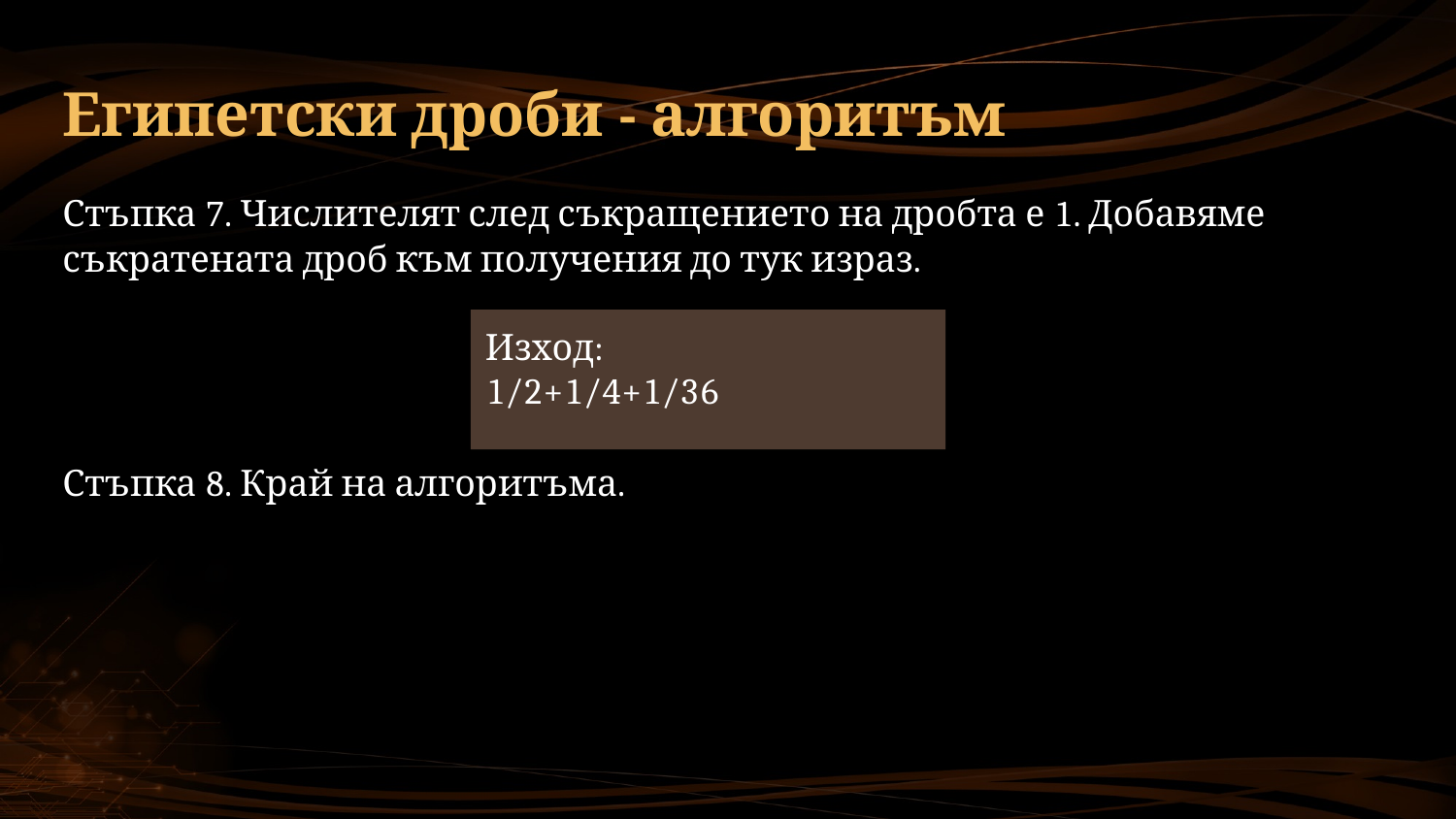

# Египетски дроби - алгоритъм
Стъпка 7. Числителят след съкращението на дробта е 1. Добавяме съкратената дроб към получения до тук израз.

Стъпка 8. Край на алгоритъма.

Изход:
1/2+1/4+1/36